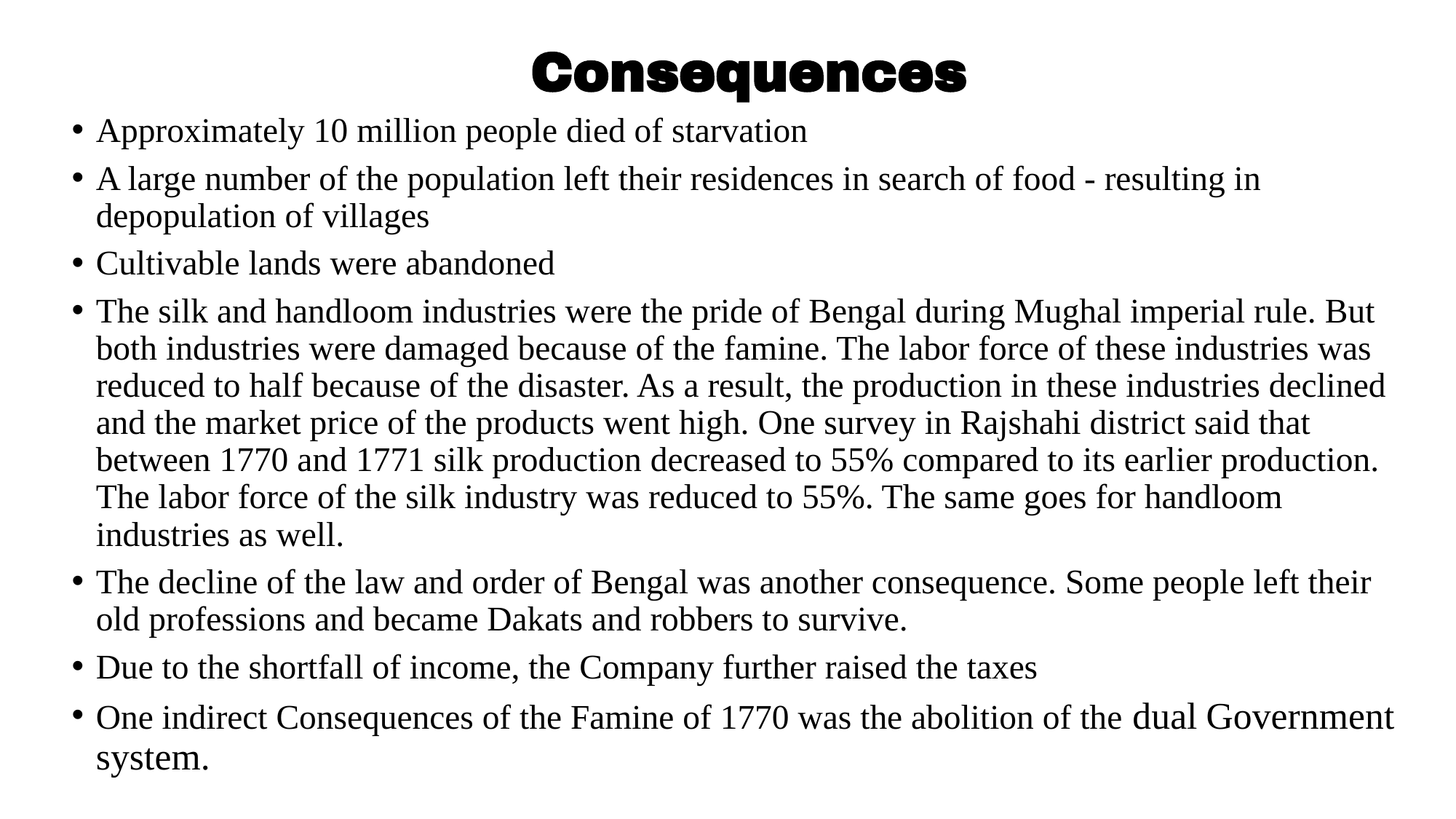

Consequences
Approximately 10 million people died of starvation
A large number of the population left their residences in search of food - resulting in depopulation of villages
Cultivable lands were abandoned
The silk and handloom industries were the pride of Bengal during Mughal imperial rule. But both industries were damaged because of the famine. The labor force of these industries was reduced to half because of the disaster. As a result, the production in these industries declined and the market price of the products went high. One survey in Rajshahi district said that between 1770 and 1771 silk production decreased to 55% compared to its earlier production. The labor force of the silk industry was reduced to 55%. The same goes for handloom industries as well.
The decline of the law and order of Bengal was another consequence. Some people left their old professions and became Dakats and robbers to survive.
Due to the shortfall of income, the Company further raised the taxes
One indirect Consequences of the Famine of 1770 was the abolition of the dual Government system.